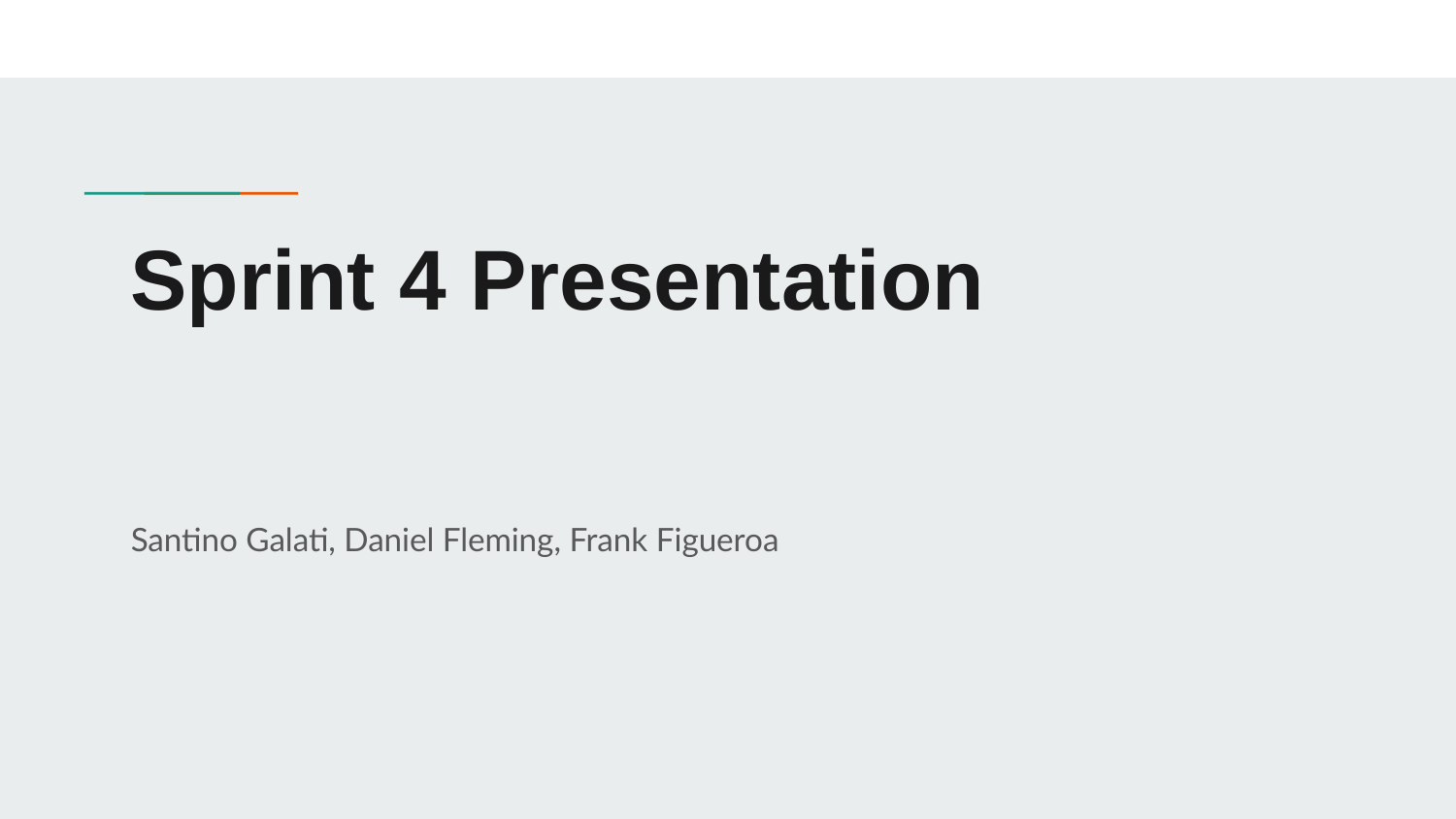

# Sprint 4 Presentation
Santino Galati, Daniel Fleming, Frank Figueroa